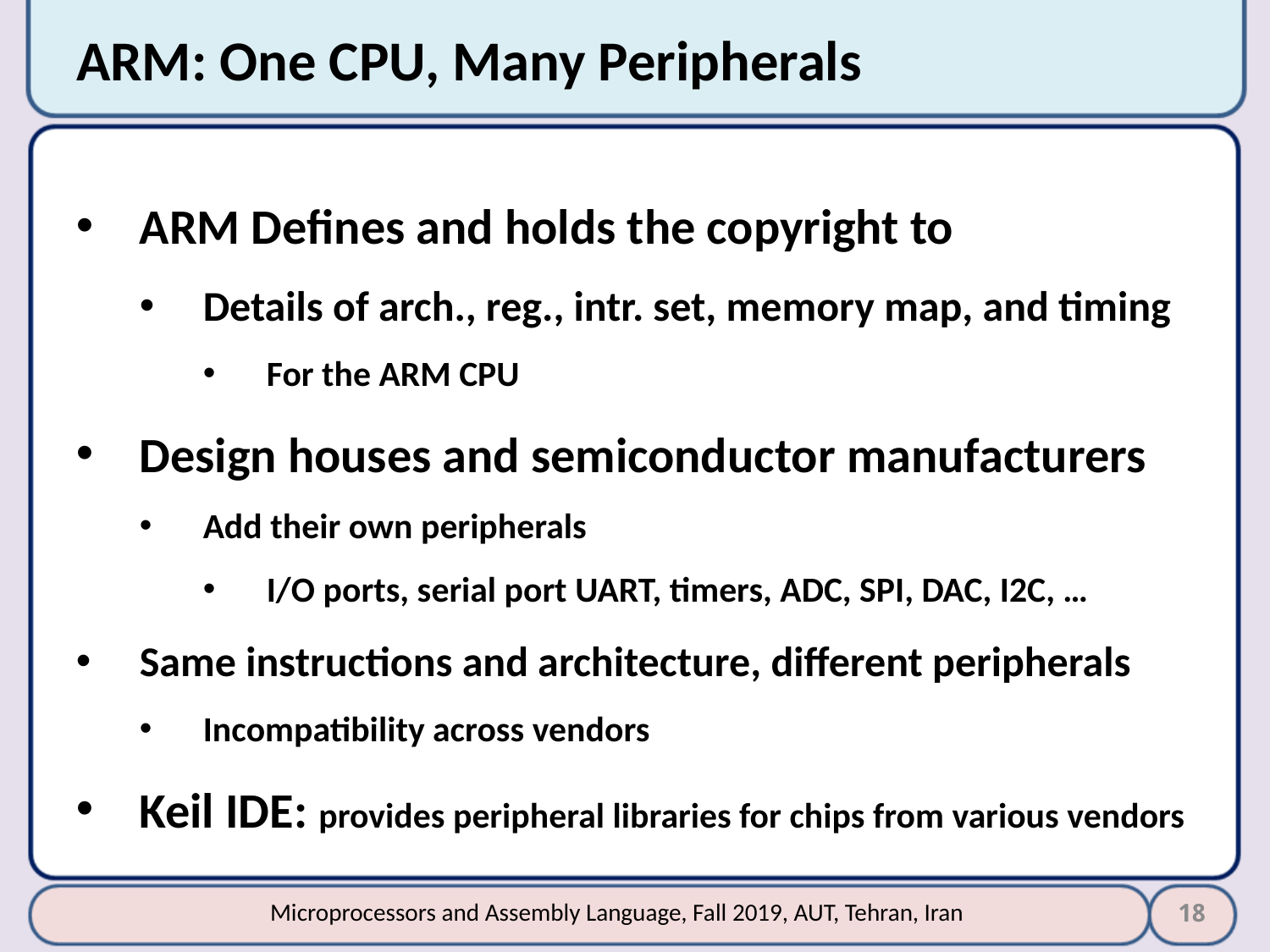

# ARM: One CPU, Many Peripherals
ARM Defines and holds the copyright to
Details of arch., reg., intr. set, memory map, and timing
For the ARM CPU
Design houses and semiconductor manufacturers
Add their own peripherals
I/O ports, serial port UART, timers, ADC, SPI, DAC, I2C, …
Same instructions and architecture, different peripherals
Incompatibility across vendors
Keil IDE: provides peripheral libraries for chips from various vendors
18
Microprocessors and Assembly Language, Fall 2019, AUT, Tehran, Iran